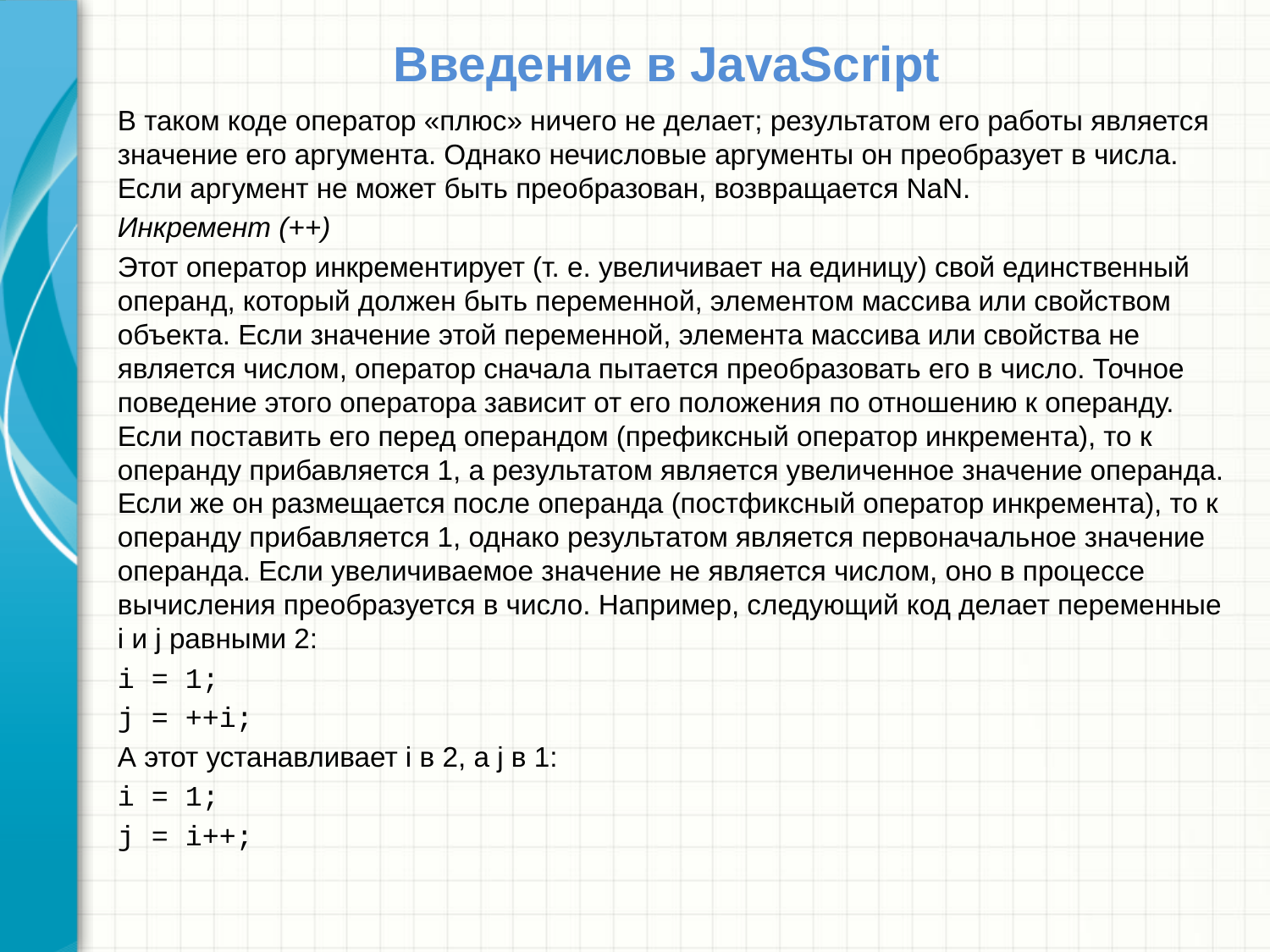

# Введение в JavaScript
В таком коде оператор «плюс» ничего не делает; результатом его работы является значение его аргумента. Однако нечисловые аргументы он преобразует в числа. Если аргумент не может быть преобразован, возвращается NaN.
Инкремент (++)
Этот оператор инкрементирует (т. е. увеличивает на единицу) свой единственный операнд, который должен быть переменной, элементом массива или свойством объекта. Если значение этой переменной, элемента массива или свойства не является числом, оператор сначала пытается преобразовать его в число. Точное поведение этого оператора зависит от его положения по отношению к операнду. Если поставить его перед операндом (префиксный оператор инкремента), то к операнду прибавляется 1, а результатом является увеличенное значение операнда. Если же он размещается после операнда (постфиксный оператор инкремента), то к операнду прибавляется 1, однако результатом является первоначальное значение операнда. Если увеличиваемое значение не является числом, оно в процессе вычисления преобразуется в число. Например, следующий код делает переменные i и j равными 2:
i = 1;
j = ++i;
А этот устанавливает i в 2, а j в 1:
i = 1;
j = i++;